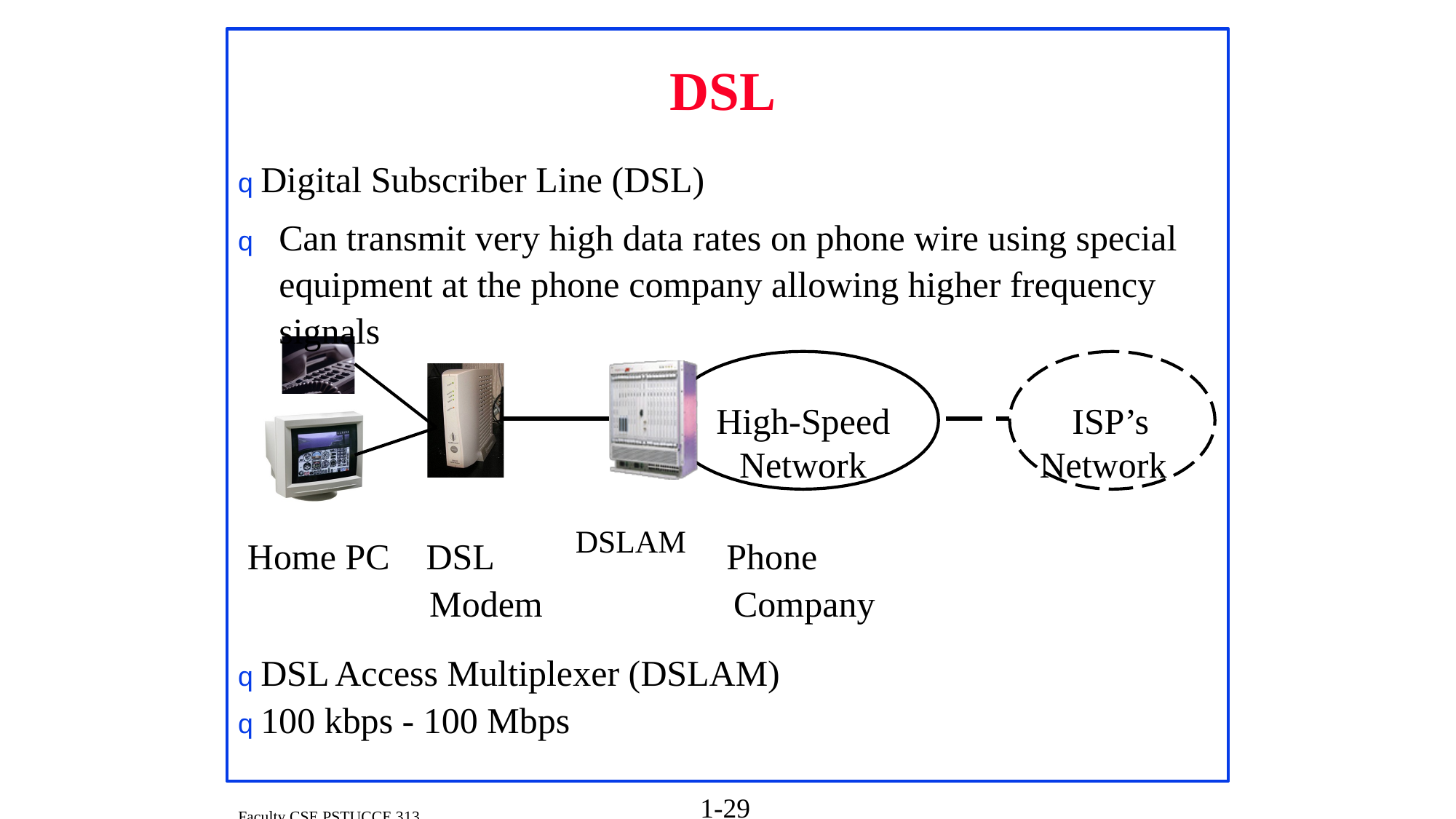

DSL
q Digital Subscriber Line (DSL)
q	Can transmit very high data rates on phone wire using special equipment at the phone company allowing higher frequency signals
High-Speed                    ISP’s
Network                   Network
Home PC    DSL         DSLAM     Phone
Modem                     Company
q DSL Access Multiplexer (DSLAM)
q 100 kbps - 100 Mbps
Faculty CSE PSTUCCE 313

1-29